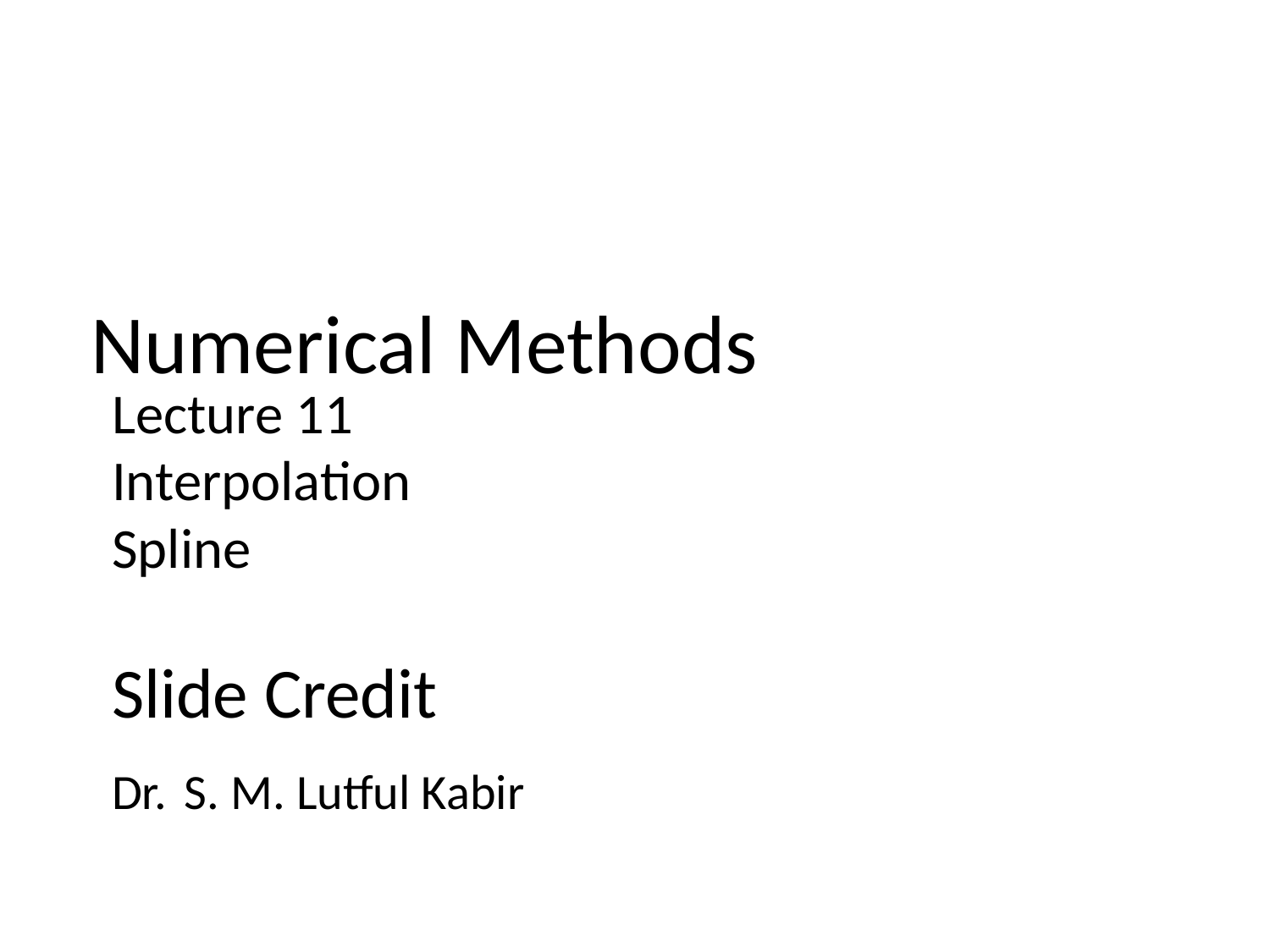

Numerical Methods
Lecture 11
Interpolation
Spline
Slide Credit
Dr. S. M. Lutful Kabir